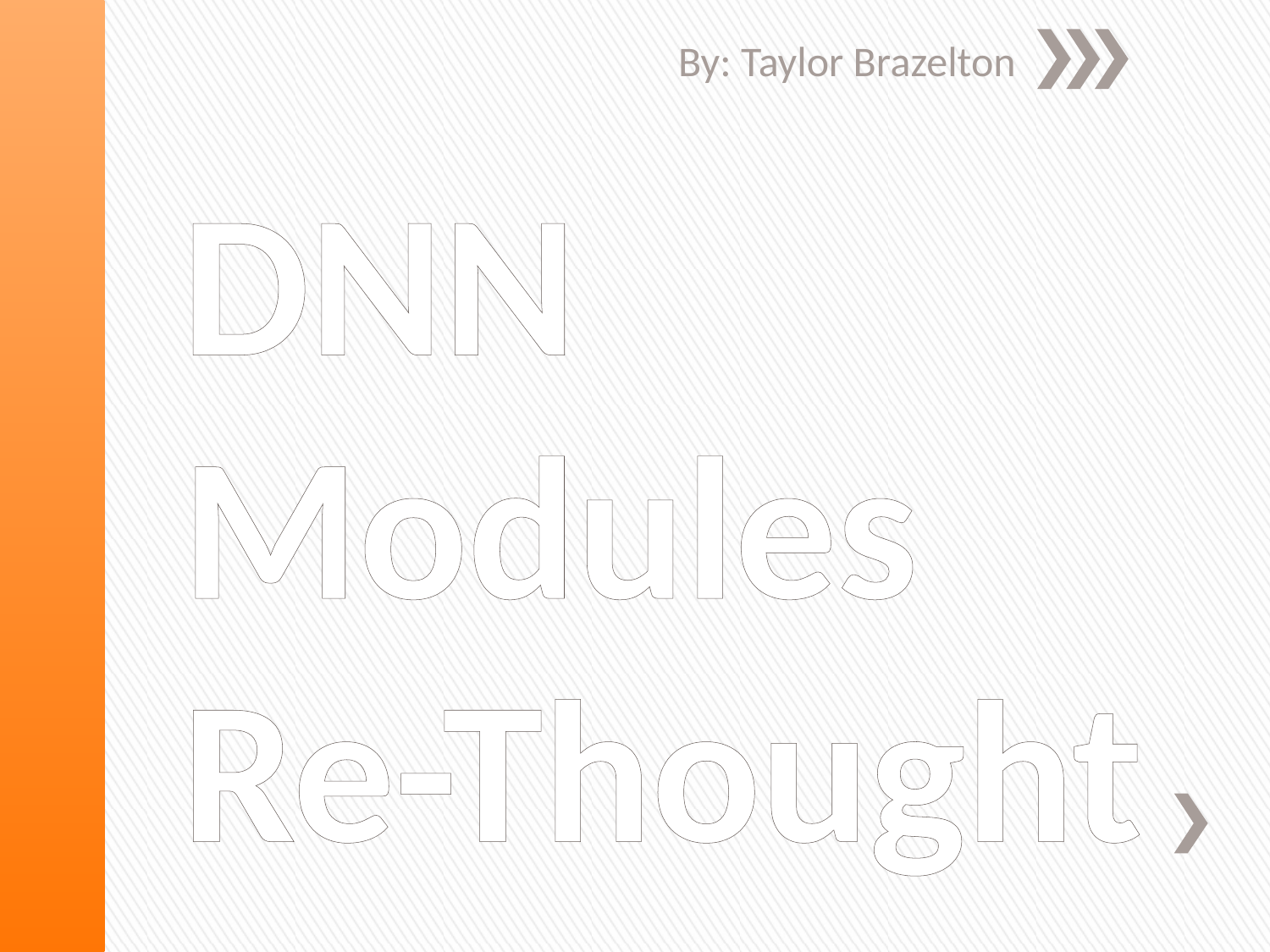

By: Taylor Brazelton
# DNN Modules Re-Thought